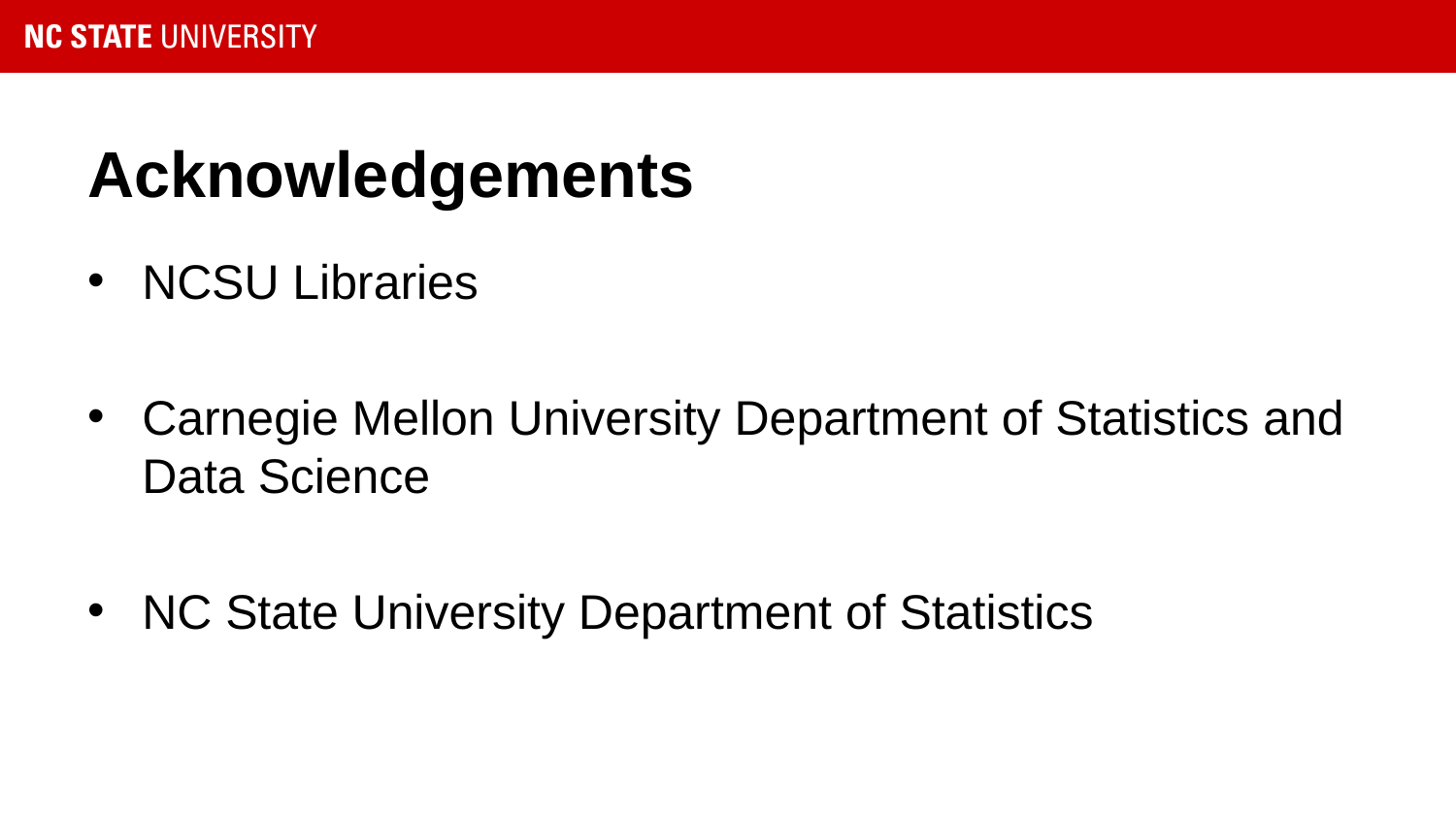

# Acknowledgements
NCSU Libraries

Carnegie Mellon University Department of Statistics and Data Science

NC State University Department of Statistics